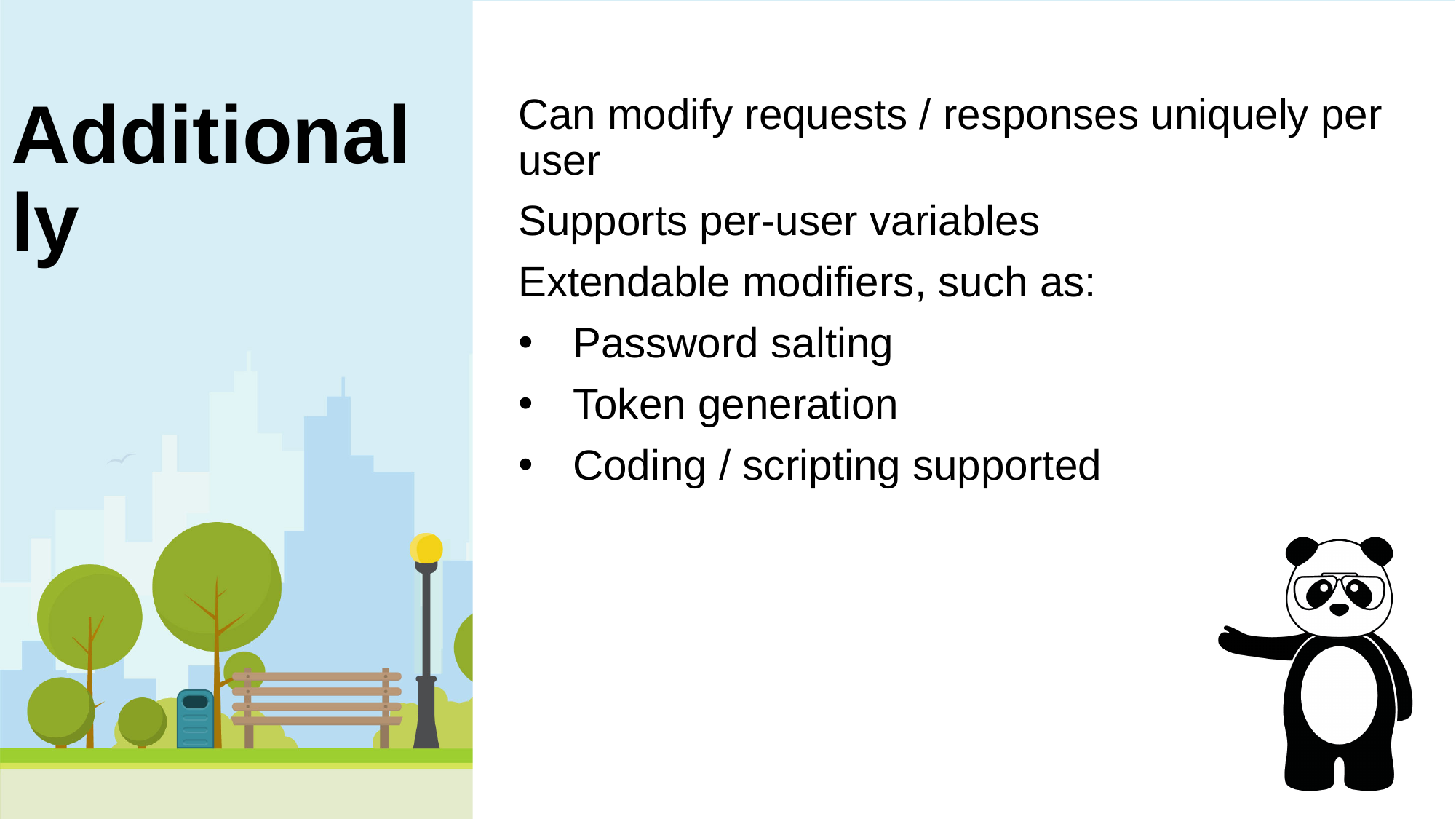

# Additionally
Can modify requests / responses uniquely per user
Supports per-user variables
Extendable modifiers, such as:
Password salting
Token generation
Coding / scripting supported